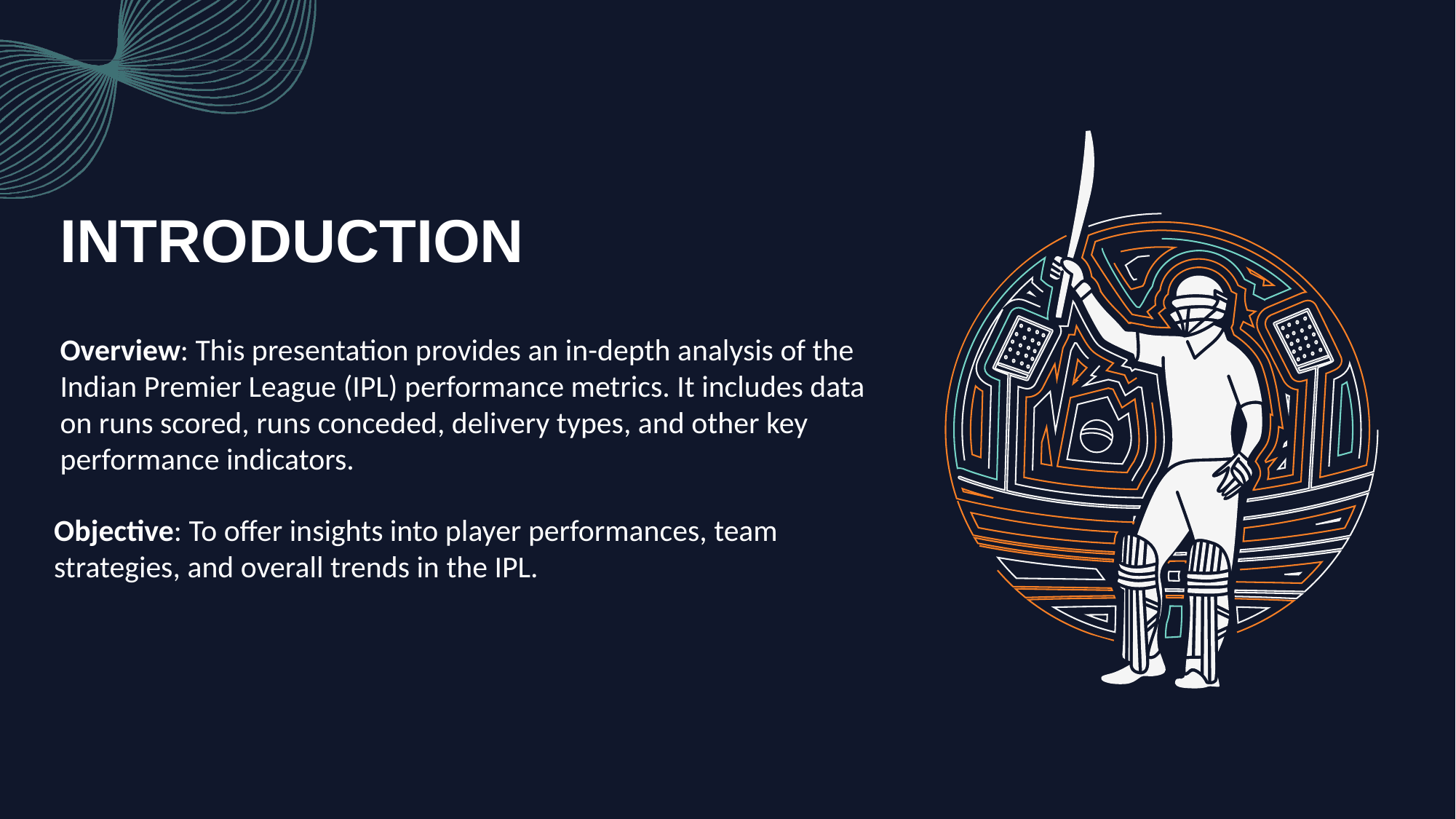

# INTRODUCTION
Overview: This presentation provides an in-depth analysis of the Indian Premier League (IPL) performance metrics. It includes data on runs scored, runs conceded, delivery types, and other key performance indicators.
Objective: To offer insights into player performances, team strategies, and overall trends in the IPL.